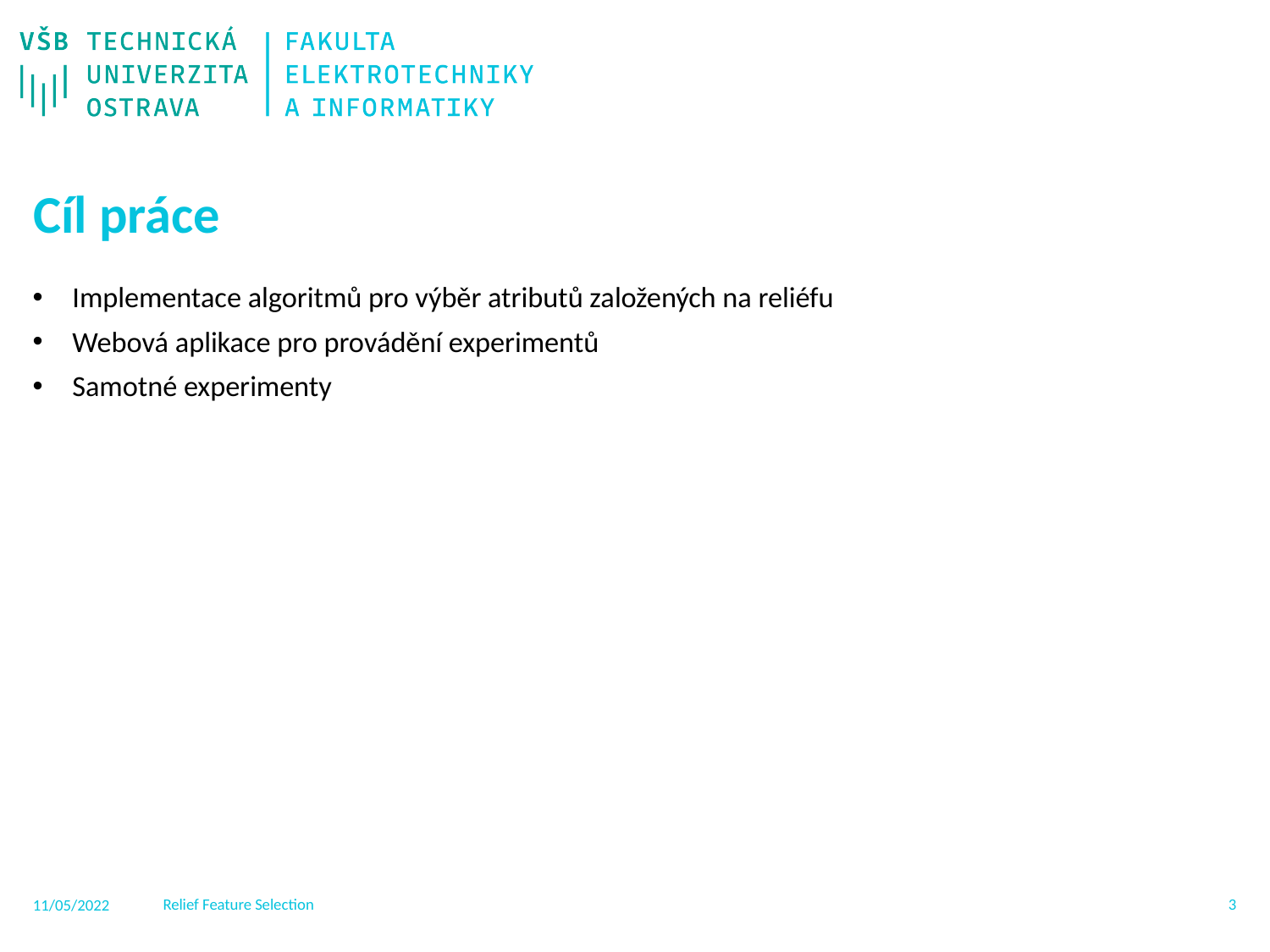

# Cíl práce
Implementace algoritmů pro výběr atributů založených na reliéfu
Webová aplikace pro provádění experimentů
Samotné experimenty
3
Relief Feature Selection
11/05/2022